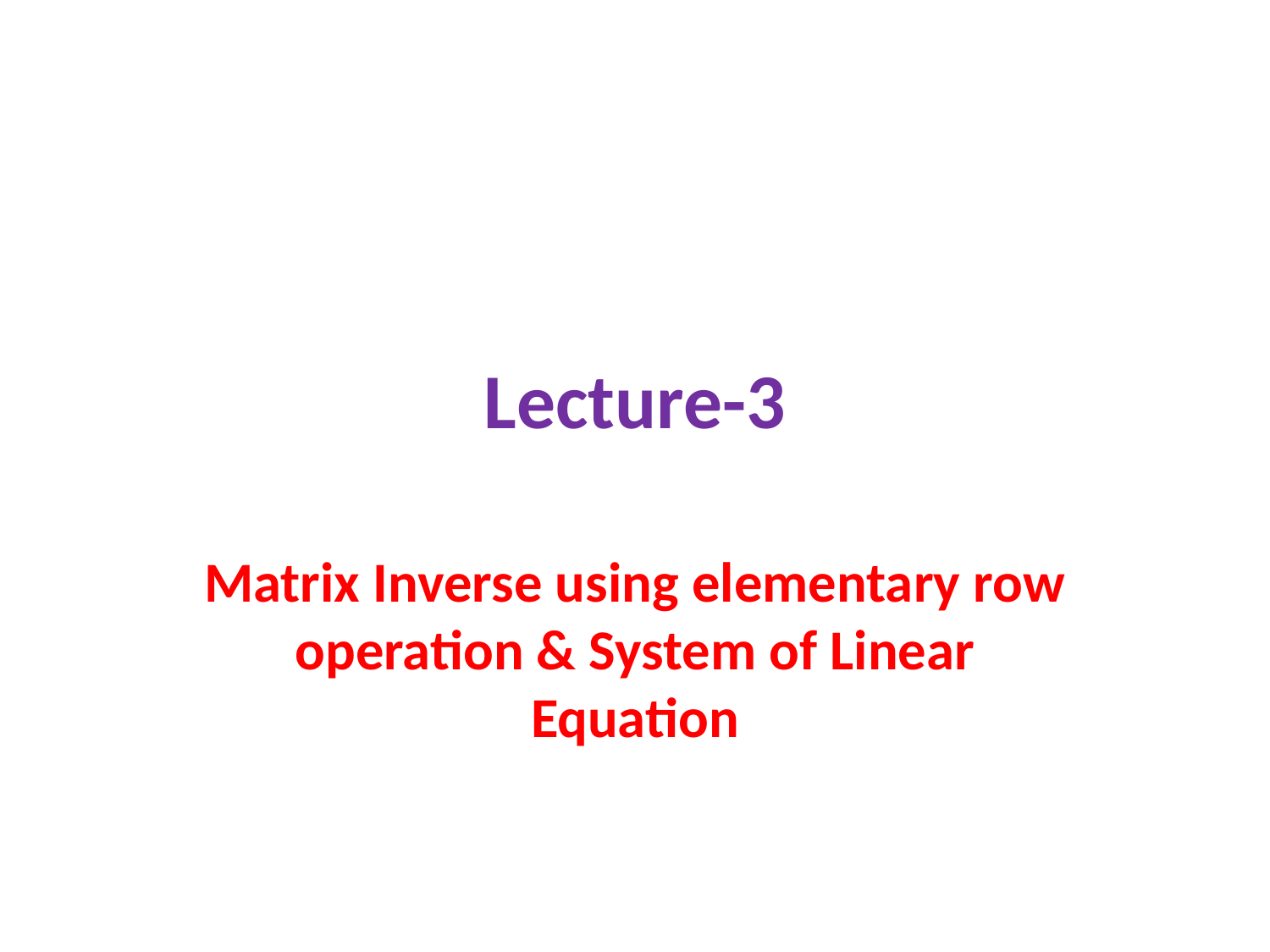

# Lecture-3
Matrix Inverse using elementary row operation & System of Linear Equation